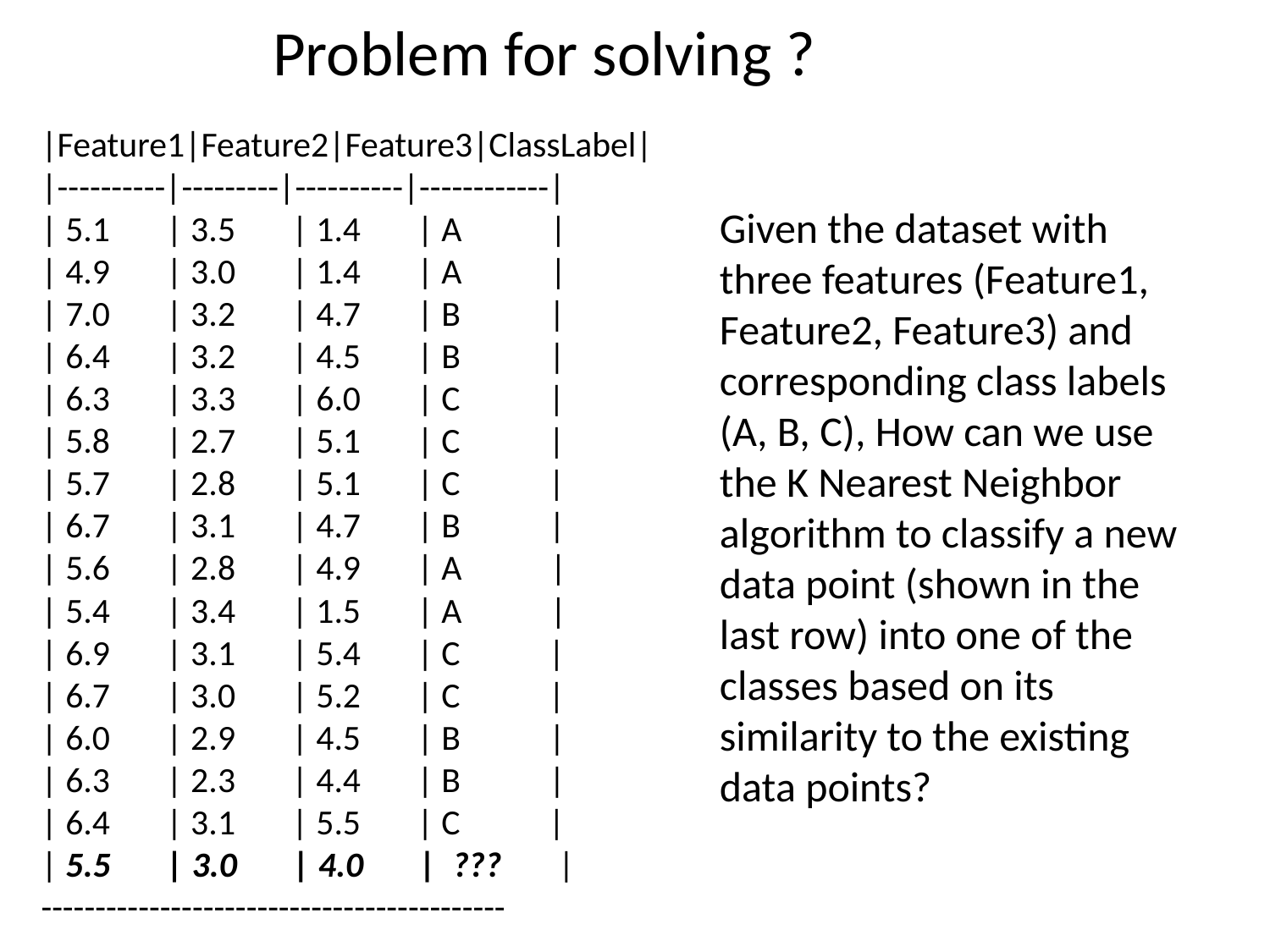

# Problem for solving ?
|Feature1|Feature2|Feature3|ClassLabel|
|----------|---------|----------|------------|
| 5.1       | 3.5       | 1.4       | A           |
| 4.9       | 3.0       | 1.4       | A           |
| 7.0       | 3.2       | 4.7       | B           |
| 6.4       | 3.2       | 4.5       | B           |
| 6.3       | 3.3       | 6.0       | C           |
| 5.8       | 2.7       | 5.1       | C           |
| 5.7       | 2.8       | 5.1       | C           |
| 6.7       | 3.1       | 4.7       | B           |
| 5.6       | 2.8       | 4.9       | A           |
| 5.4       | 3.4       | 1.5       | A           |
| 6.9       | 3.1       | 5.4       | C           |
| 6.7       | 3.0       | 5.2       | C           |
| 6.0       | 2.9       | 4.5       | B           |
| 6.3       | 2.3       | 4.4       | B           |
| 6.4       | 3.1       | 5.5       | C           |
| 5.5       | 3.0       | 4.0       |  ???       |
-------------------------------------------

Given the dataset with three features (Feature1, Feature2, Feature3) and corresponding class labels (A, B, C), How can we use the K Nearest Neighbor algorithm to classify a new data point (shown in the last row) into one of the classes based on its similarity to the existing data points?